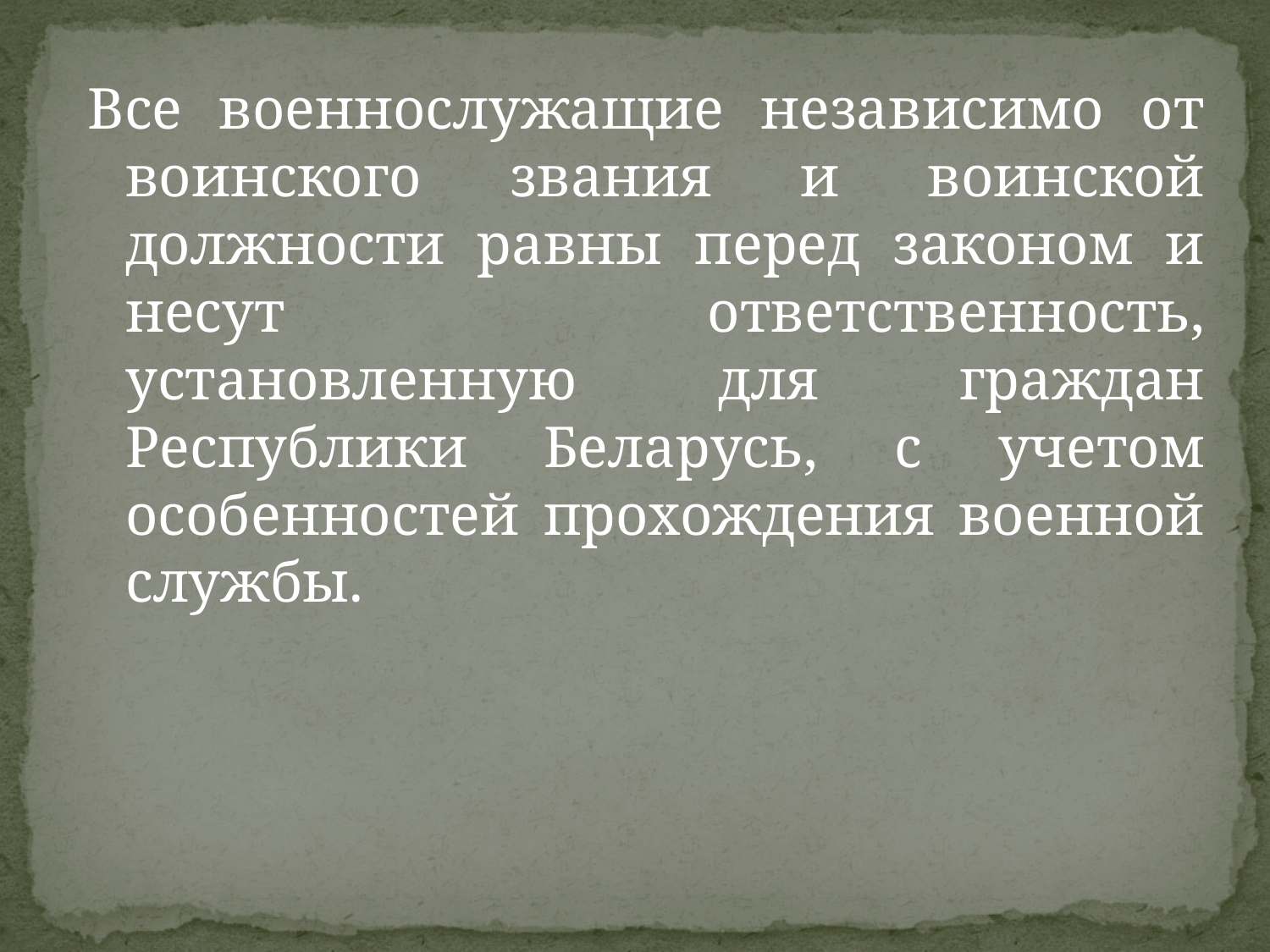

Все военнослужащие независимо от воинского звания и воинской должности равны перед законом и несут ответственность, установленную для граждан Республики Беларусь, с учетом особенностей прохождения военной службы.